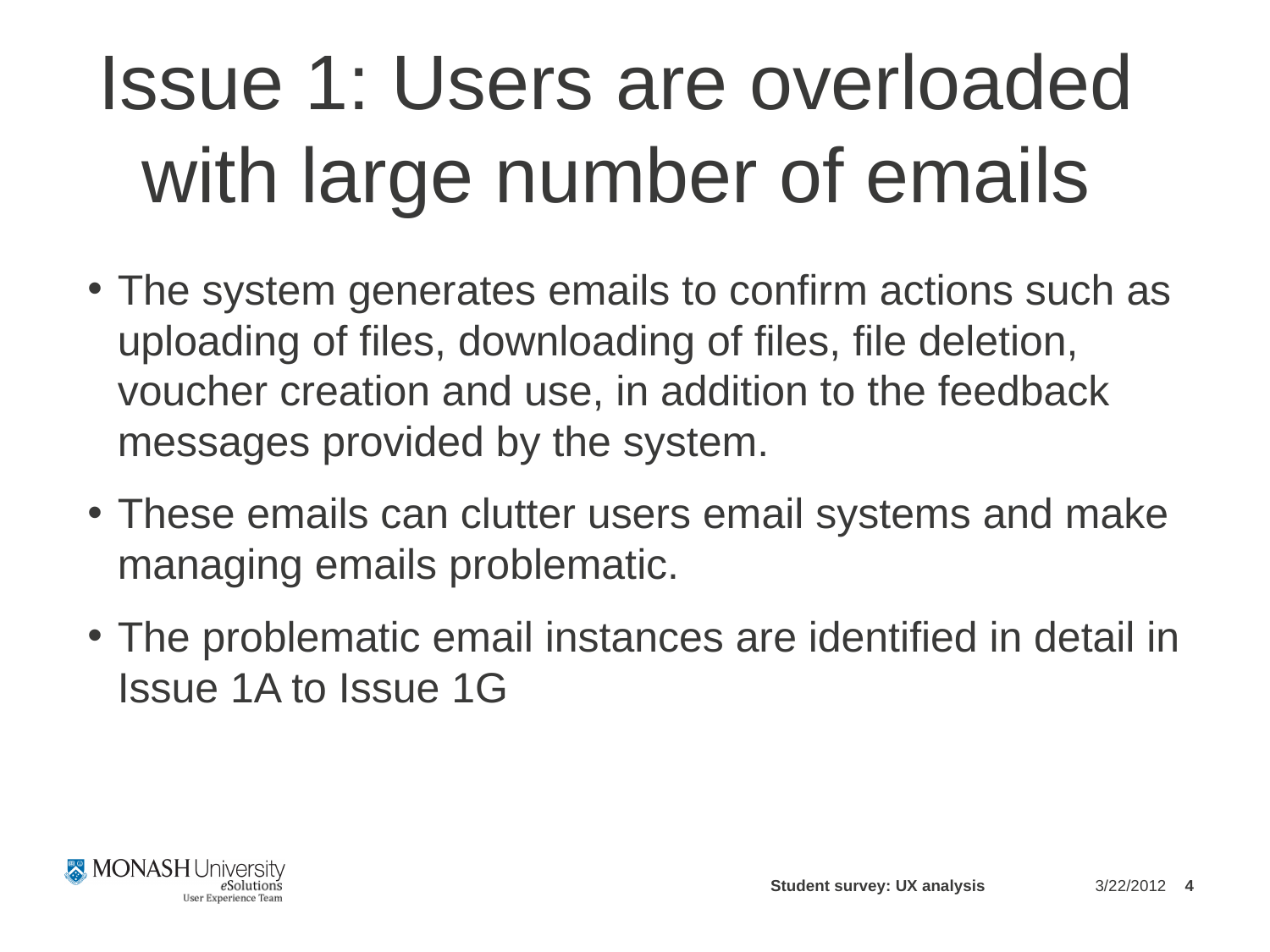

# Issue 1: Users are overloaded with large number of emails
The system generates emails to confirm actions such as uploading of files, downloading of files, file deletion, voucher creation and use, in addition to the feedback messages provided by the system.
These emails can clutter users email systems and make managing emails problematic.
The problematic email instances are identified in detail in Issue 1A to Issue 1G

Student survey: UX analysis
3/22/2012
4